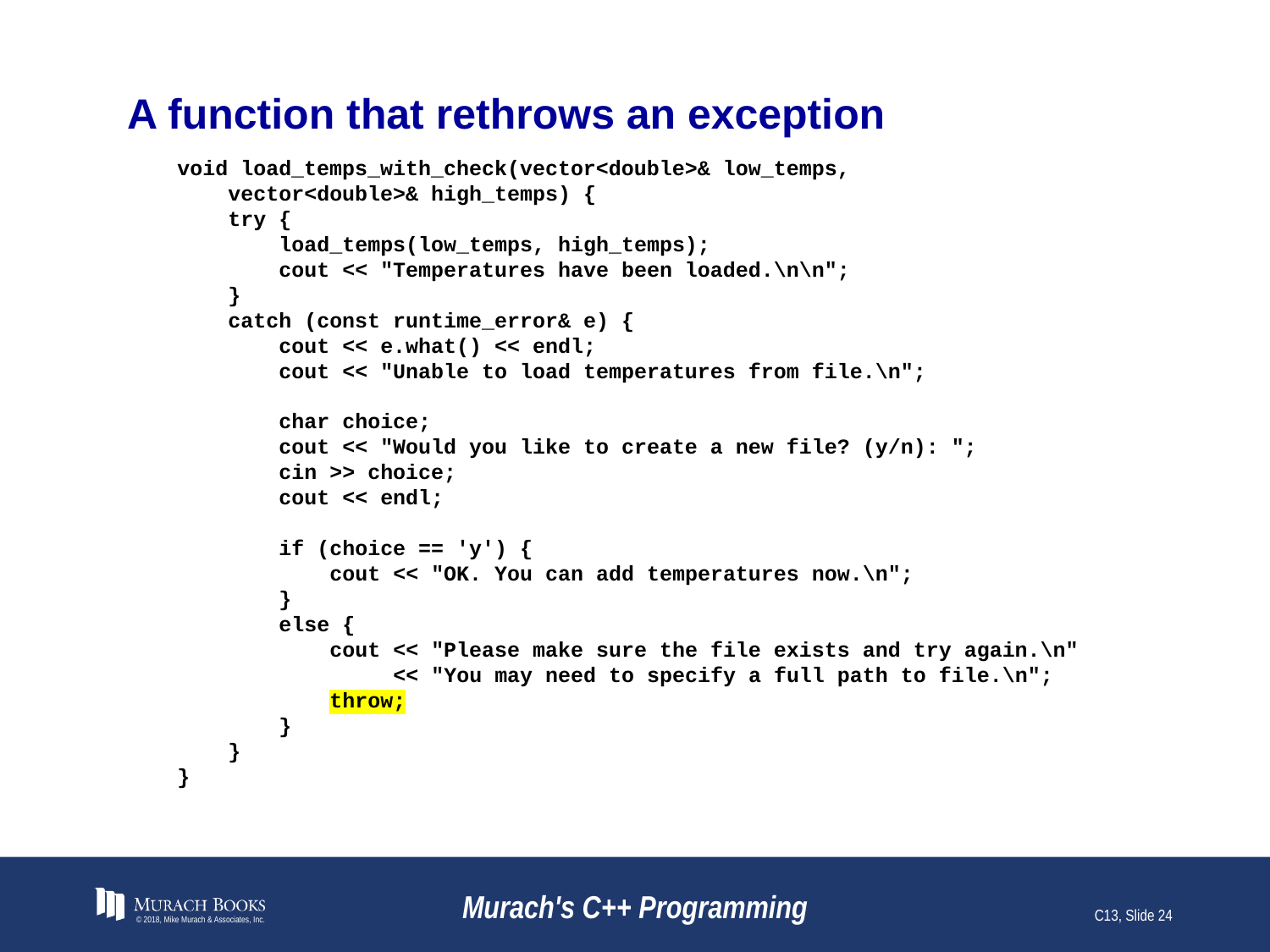

# A function that rethrows an exception
void load_temps_with_check(vector<double>& low_temps,
    vector<double>& high_temps) {
    try {
        load_temps(low_temps, high_temps);
        cout << "Temperatures have been loaded.\n\n";
    }
    catch (const runtime_error& e) {
        cout << e.what() << endl;
        cout << "Unable to load temperatures from file.\n";

        char choice;
        cout << "Would you like to create a new file? (y/n): ";
        cin >> choice;
        cout << endl;

        if (choice == 'y') {
            cout << "OK. You can add temperatures now.\n";
        }
        else {
            cout << "Please make sure the file exists and try again.\n"
                 << "You may need to specify a full path to file.\n";
            throw;
        }
    }
}
© 2018, Mike Murach & Associates, Inc.
Murach's C++ Programming

C13, Slide 24